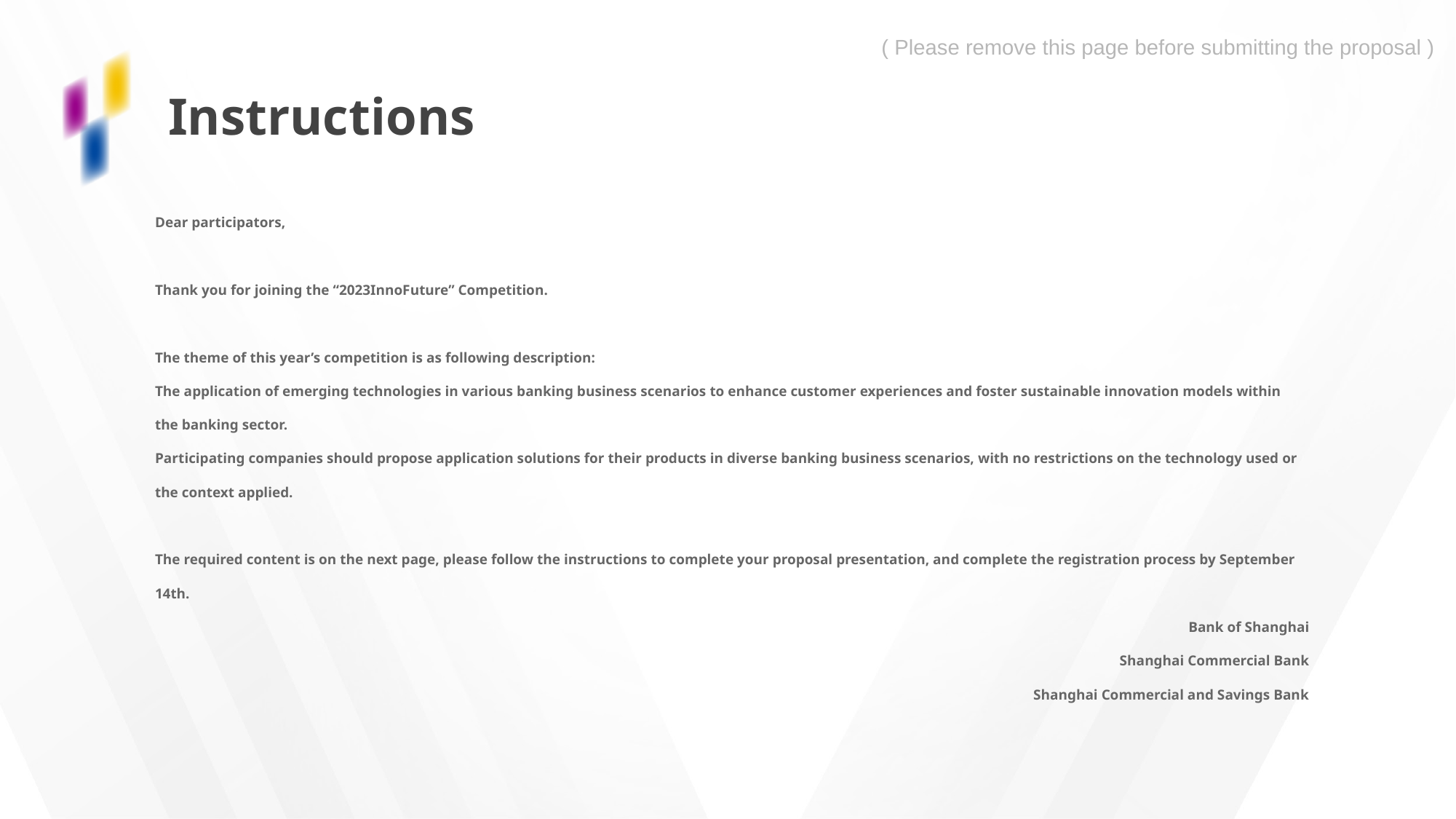

( Please remove this page before submitting the proposal )
# Instructions
Dear participators,

Thank you for joining the “2023InnoFuture” Competition.

The theme of this year’s competition is as following description:
The application of emerging technologies in various banking business scenarios to enhance customer experiences and foster sustainable innovation models within the banking sector.
Participating companies should propose application solutions for their products in diverse banking business scenarios, with no restrictions on the technology used or the context applied.

The required content is on the next page, please follow the instructions to complete your proposal presentation, and complete the registration process by September 14th.
Bank of Shanghai
Shanghai Commercial Bank
Shanghai Commercial and Savings Bank